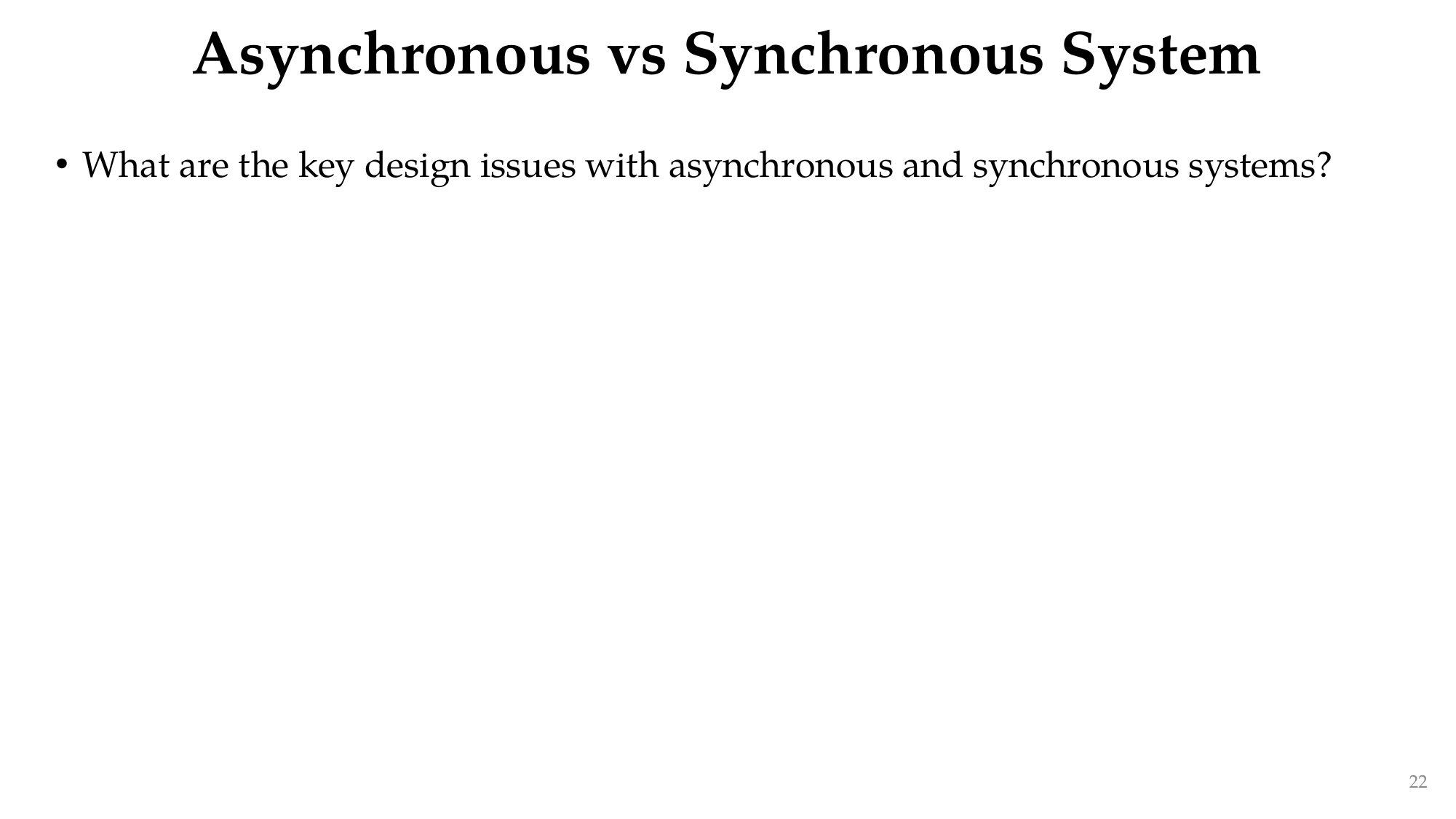

# Asynchronous vs Synchronous System
What are the key design issues with asynchronous and synchronous systems?
22